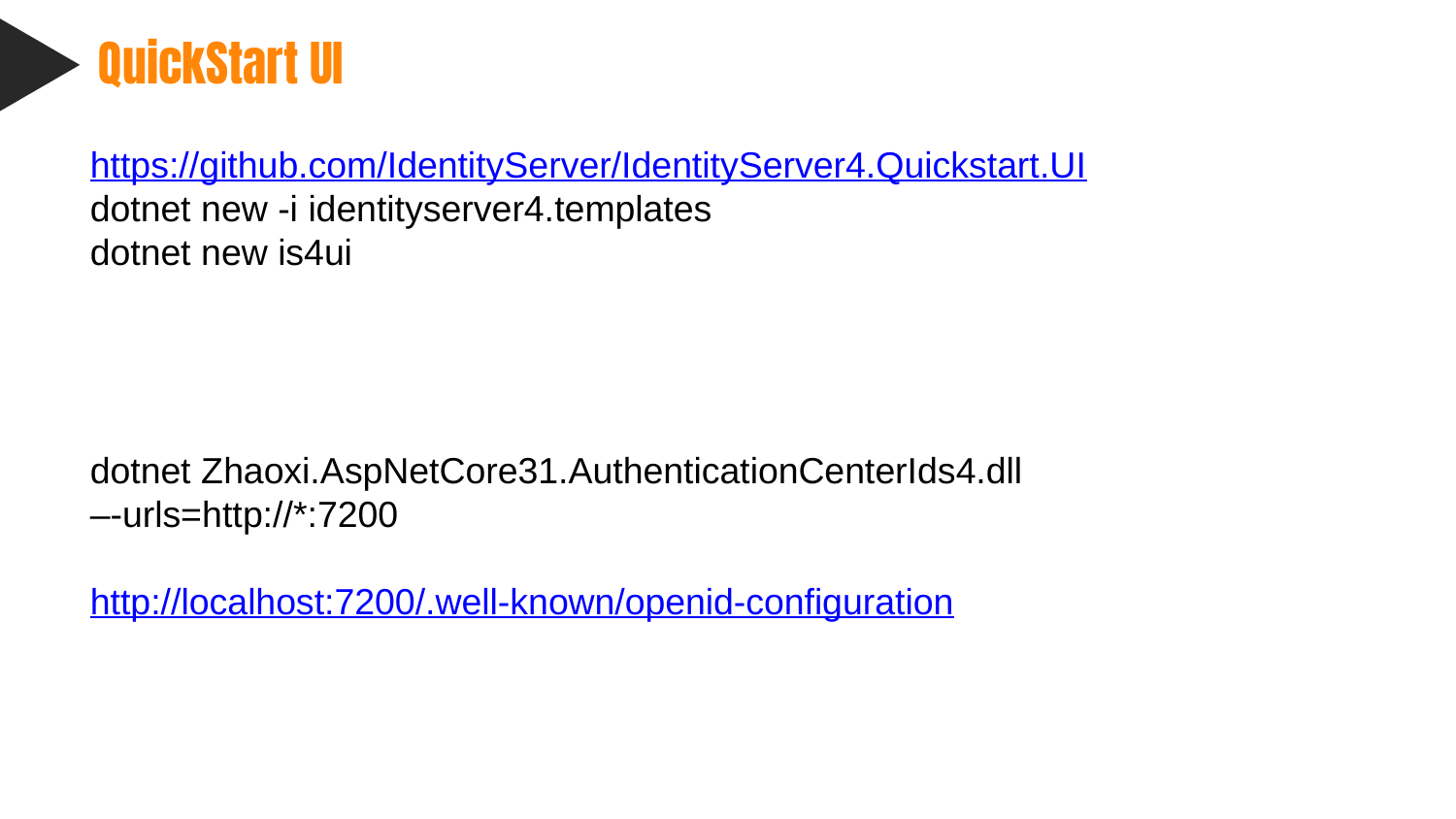

QuickStart UI
https://github.com/IdentityServer/IdentityServer4.Quickstart.UI
dotnet new -i identityserver4.templates
dotnet new is4ui

dotnet Zhaoxi.AspNetCore31.AuthenticationCenterIds4.dll –-urls=http://*:7200

http://localhost:7200/.well-known/openid-configuration